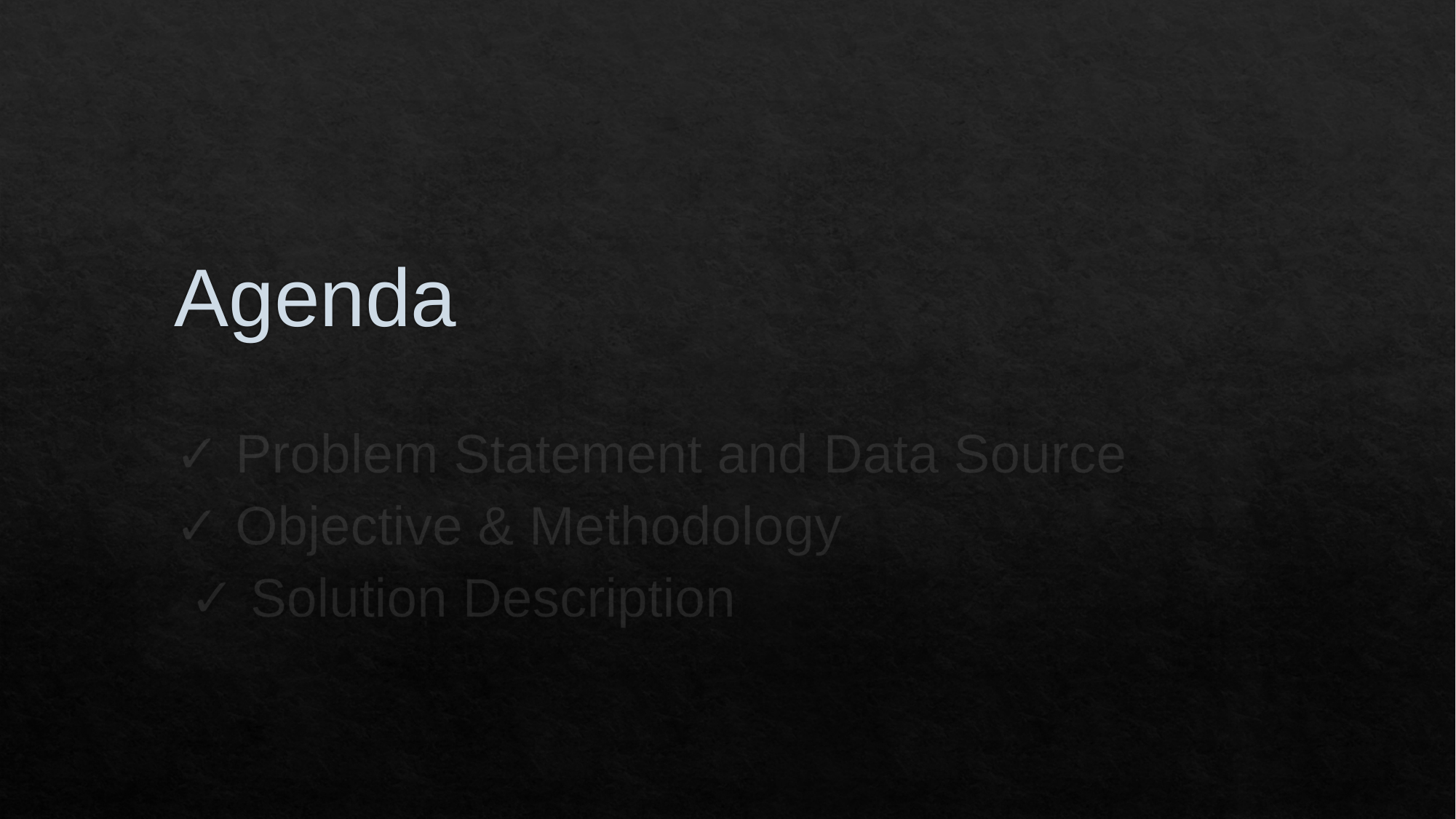

# Agenda
✓ Problem Statement and Data Source
✓ Objective & Methodology
 ✓ Solution Description